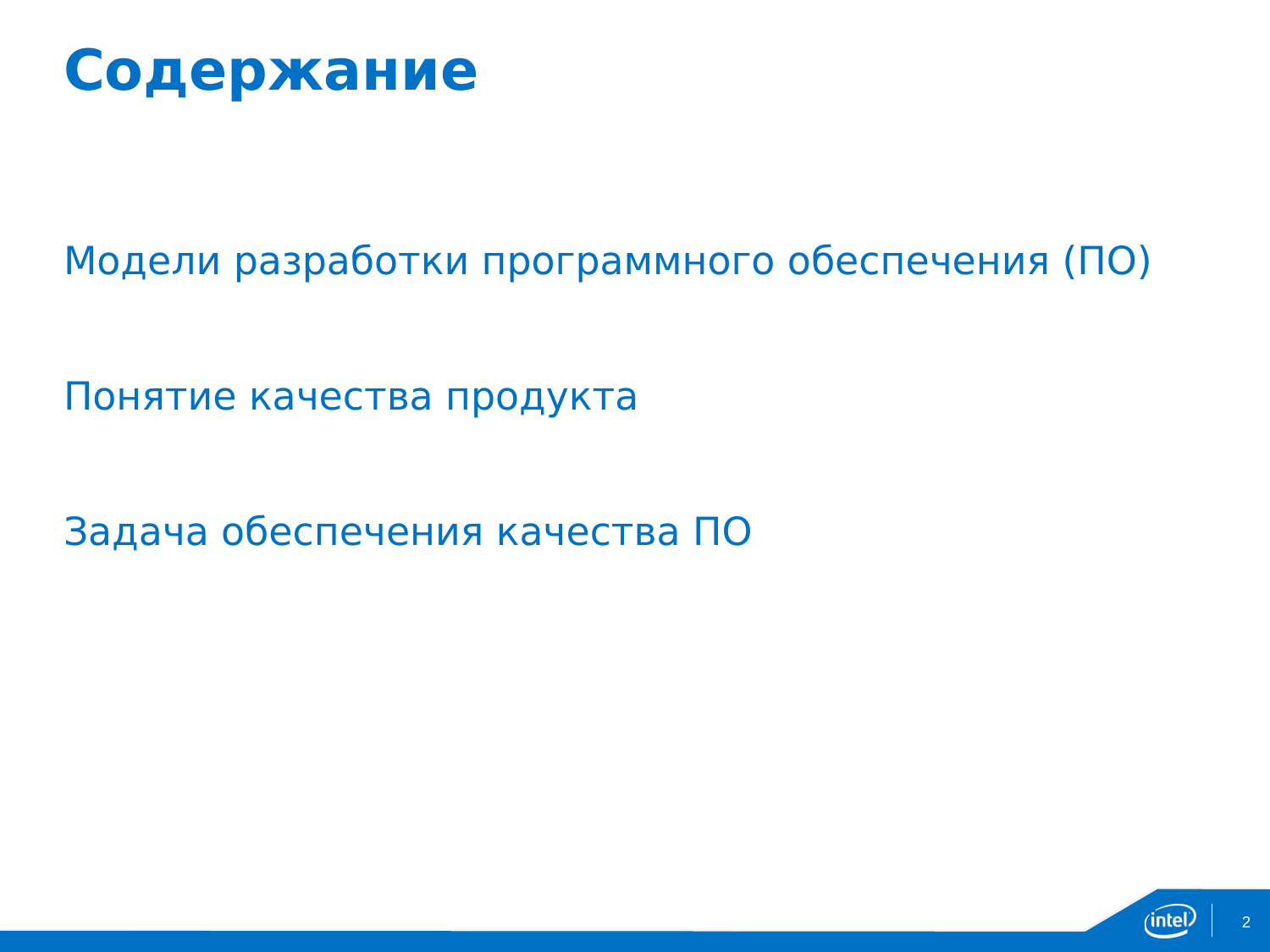

# Содержание
Модели разработки программного обеспечения (ПО)

Понятие качества продукта

Задача обеспечения качества ПО
2